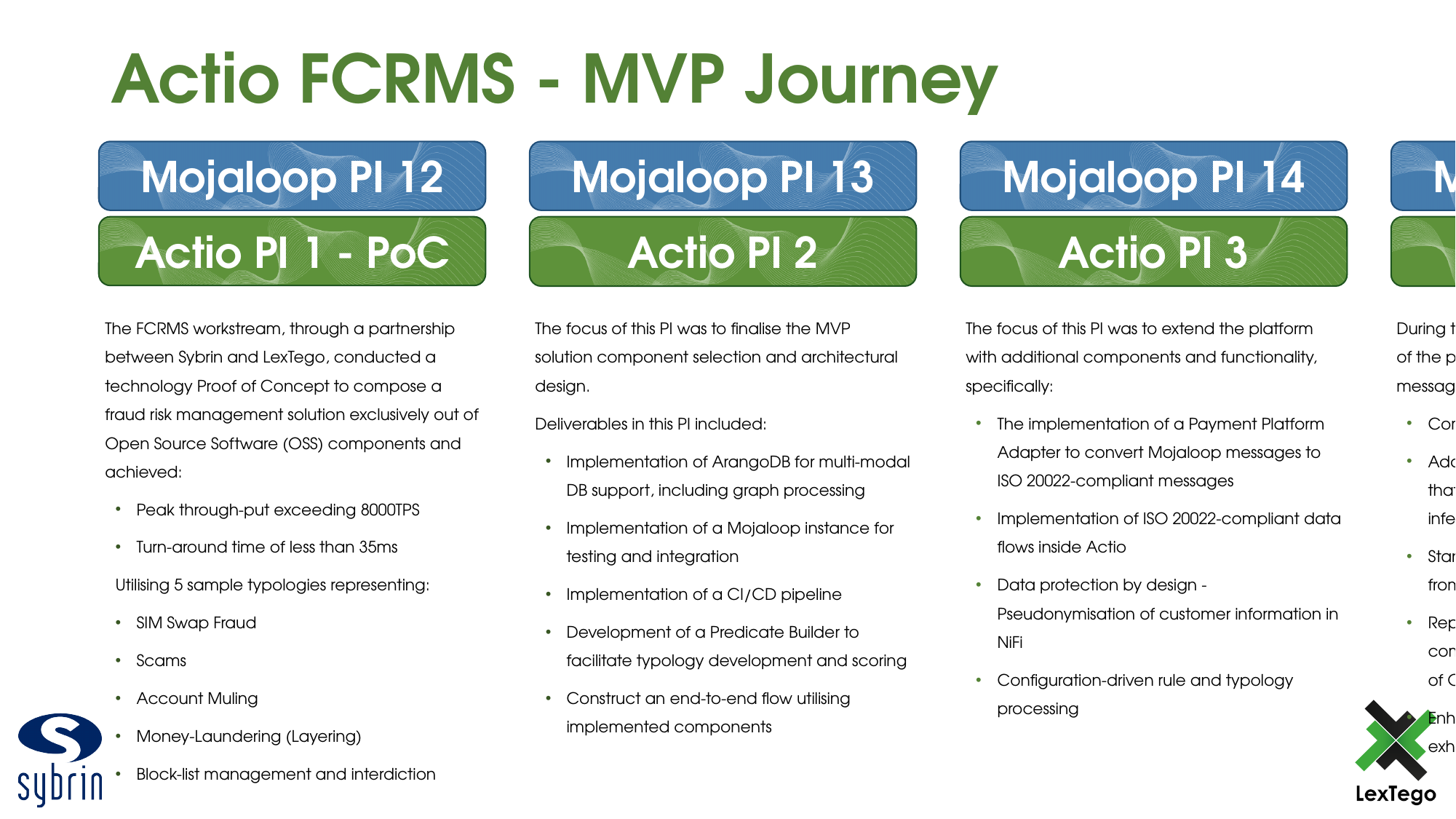

# Actio FCRMS - MVP Journey
Mojaloop PI 12
Mojaloop PI 13
Mojaloop PI 14
Mojaloop PI 15
Mojaloop PI 16
Mojaloop PI 17
Actio PI 2
Actio PI 3
Actio PI 4
Actio PI 5
Actio PI 6
Actio PI 1 - PoC
The FCRMS workstream, through a partnership between Sybrin and LexTego, conducted a technology Proof of Concept to compose a fraud risk management solution exclusively out of Open Source Software (OSS) components and achieved:
Peak through-put exceeding 8000TPS
Turn-around time of less than 35ms
Utilising 5 sample typologies representing:
SIM Swap Fraud
Scams
Account Muling
Money-Laundering (Layering)
Block-list management and interdiction
The focus of this PI was to finalise the MVP solution component selection and architectural design.
Deliverables in this PI included:
Implementation of ArangoDB for multi-modal DB support, including graph processing
Implementation of a Mojaloop instance for testing and integration
Implementation of a CI/CD pipeline
Development of a Predicate Builder to facilitate typology development and scoring
Construct an end-to-end flow utilising implemented components
The focus of this PI was to extend the platform with additional components and functionality, specifically:
The implementation of a Payment Platform Adapter to convert Mojaloop messages to ISO 20022-compliant messages
Implementation of ISO 20022-compliant data flows inside Actio
Data protection by design - Pseudonymisation of customer information in NiFi
Configuration-driven rule and typology processing

During this PI we focused on security hardening of the platform and optimisation of the ISO20022 messages.
Completed end-to-end flow
Addressed several pre-existing vulnerabilities that exposed Actio to a MOZI botnet infection
Standardised the translation of ISO20022 from XML to a compact JSON format
Replaced the gRPC inter-service communication protocol with HTTP in support of OpenFaaS
Enhanced automated testing to include exhaustive functional testing capability

Our focus for PI5 was to add the “content” for the platform, which involved the additional ISO messages as well as building rules and typologies.
End-to-End implementation of 4 ISO 20022 messages
Implementation of 2 typologies
Implementation of 9 rules
Closing of some gaps in the end-to-end flow

Our focus for PI6 was to add the “content” for the platform, which involved completing the development of rules and typologies.
Implementation of 35 rules
Implementation of 31 typologies
Entity resolution
Performance tweaks